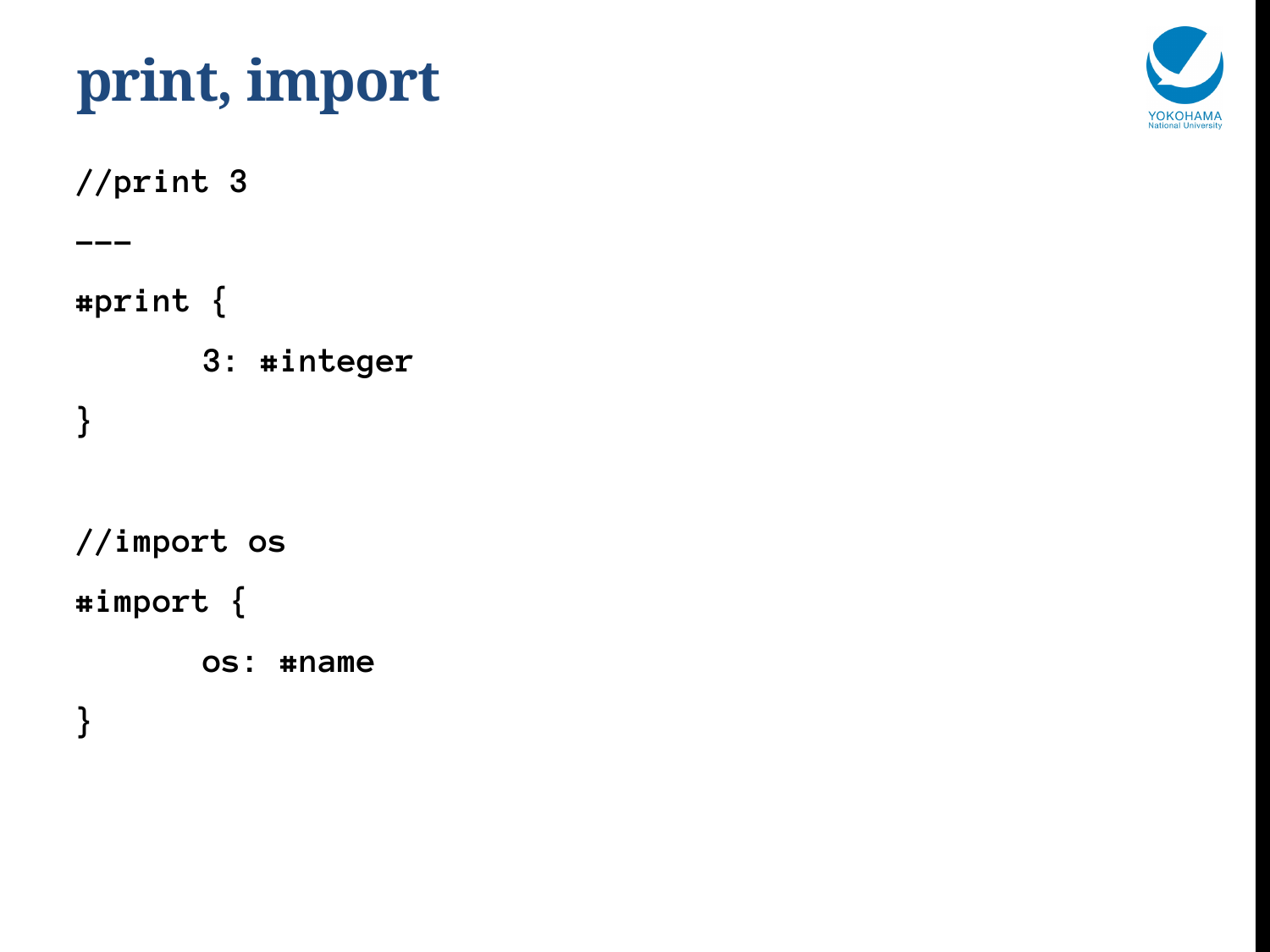

# print, import
//print 3
---
#print {
	3: #integer
}

//import os
#import {
	os: #name
}